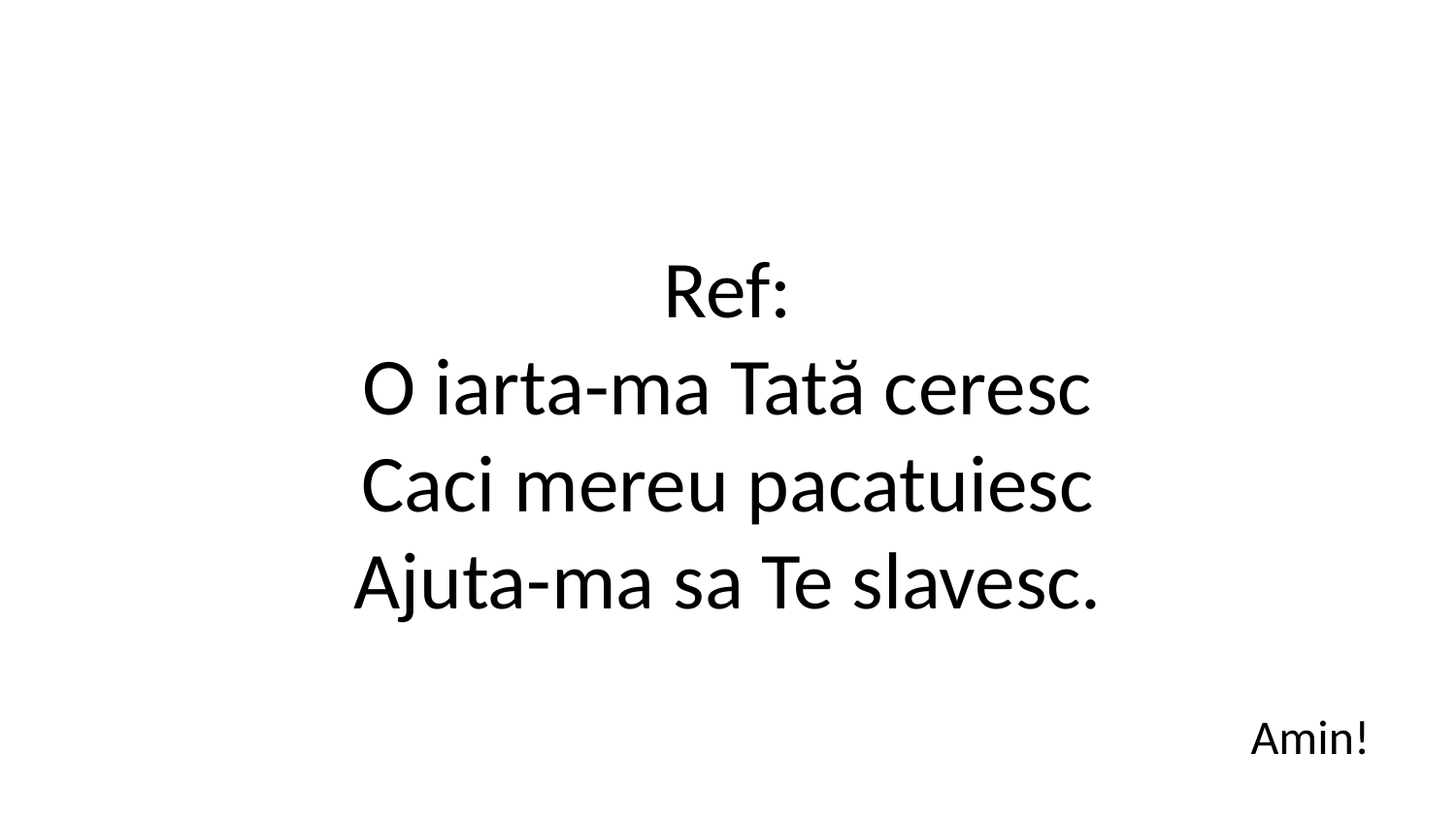

Ref:
O iarta-ma Tată ceresc
Caci mereu pacatuiesc
Ajuta-ma sa Te slavesc.

Amin!